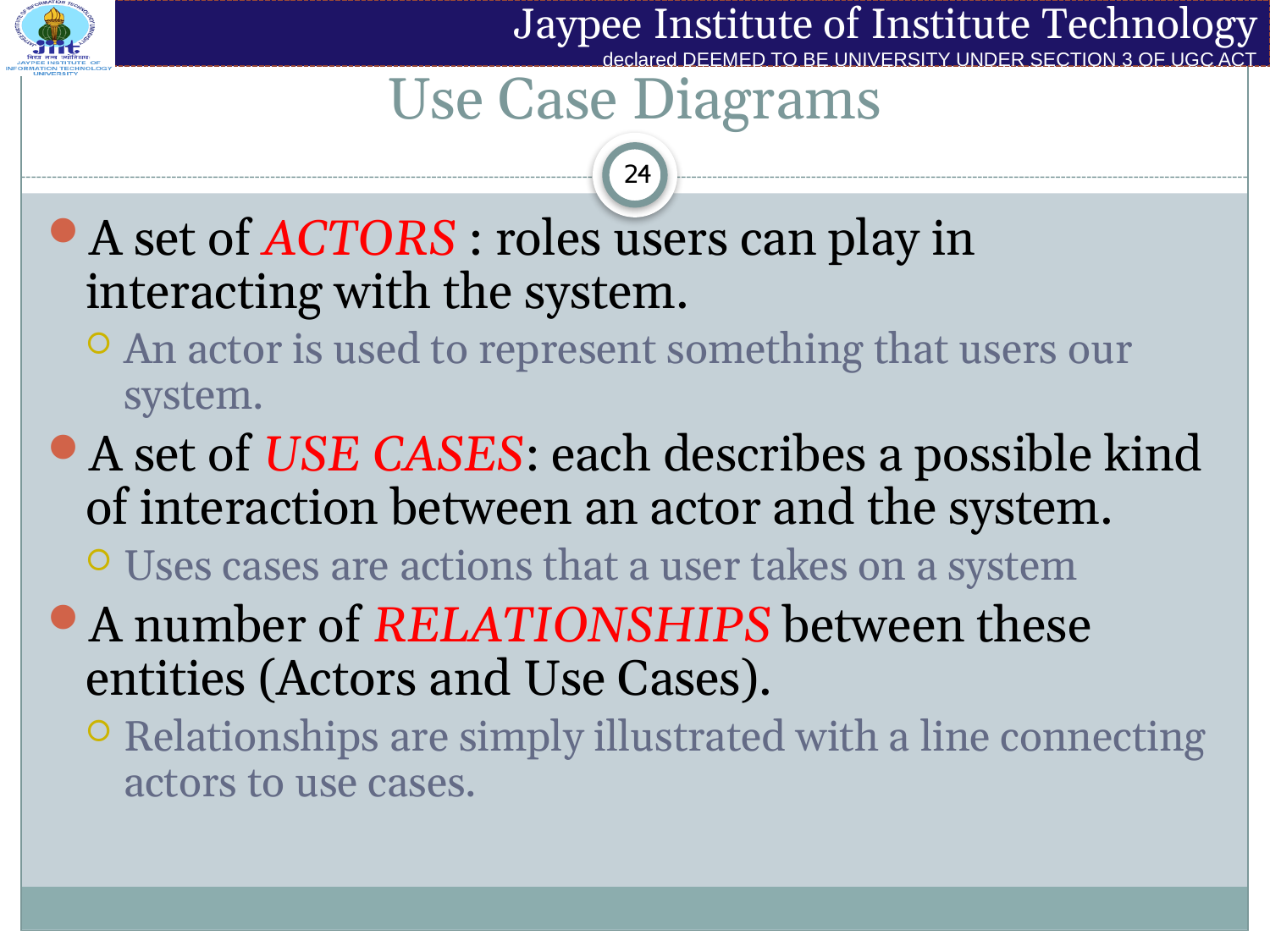

# Use Case Diagrams
A set of ACTORS : roles users can play in interacting with the system.
An actor is used to represent something that users our system.
A set of USE CASES: each describes a possible kind of interaction between an actor and the system.
Uses cases are actions that a user takes on a system
A number of RELATIONSHIPS between these entities (Actors and Use Cases).
Relationships are simply illustrated with a line connecting actors to use cases.
24